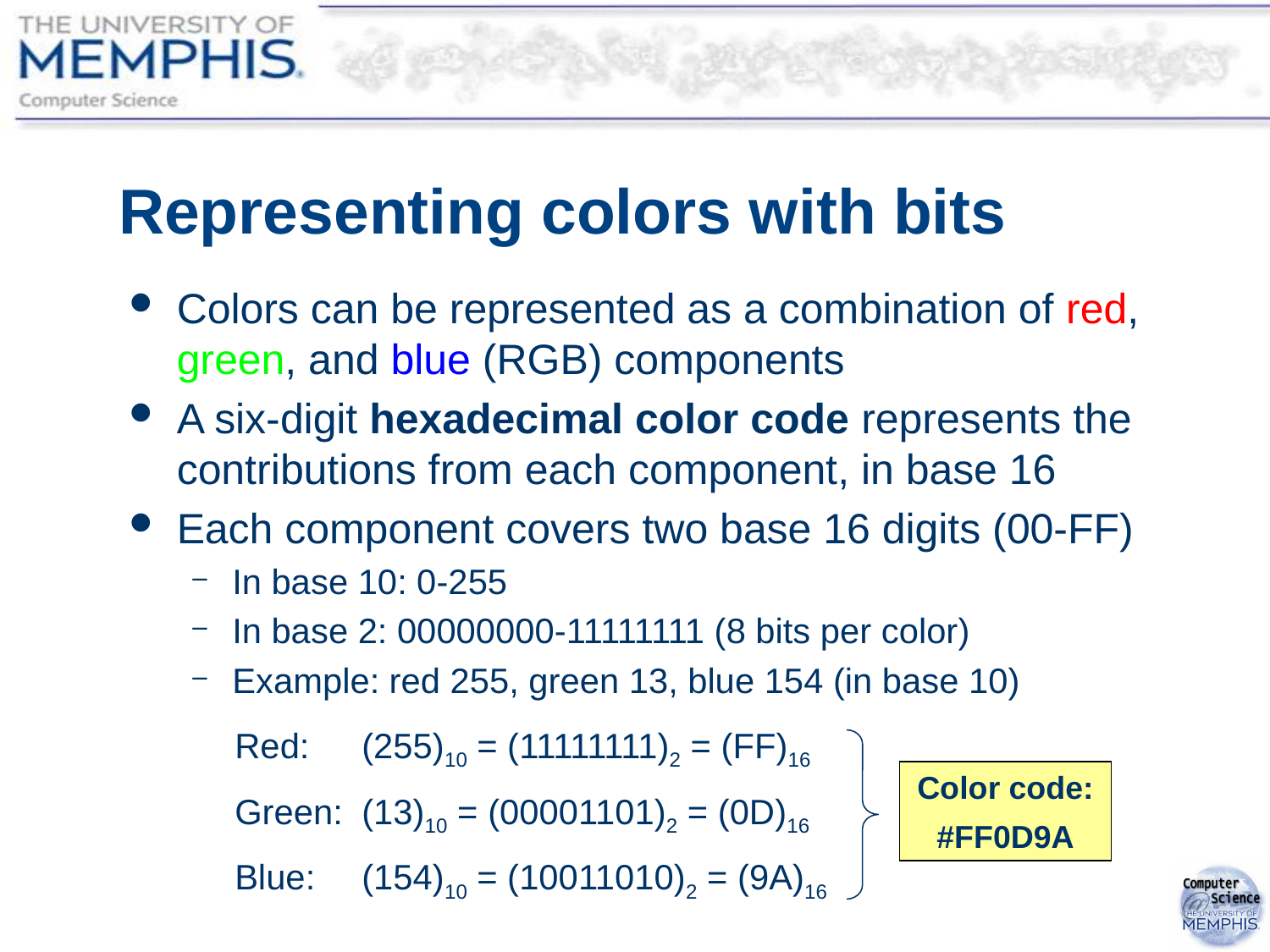

# Representing colors with bits
Colors can be represented as a combination of red, green, and blue (RGB) components
A six-digit hexadecimal color code represents the contributions from each component, in base 16
Each component covers two base 16 digits (00-FF)
In base 10: 0-255
In base 2: 00000000-11111111 (8 bits per color)
Example: red 255, green 13, blue 154 (in base 10)
Red:	(255)10 = (11111111)2 = (FF)16
Green:	(13)10 = (00001101)2 = (0D)16
Blue:	(154)10 = (10011010)2 = (9A)16

Color code:
#FF0D9A